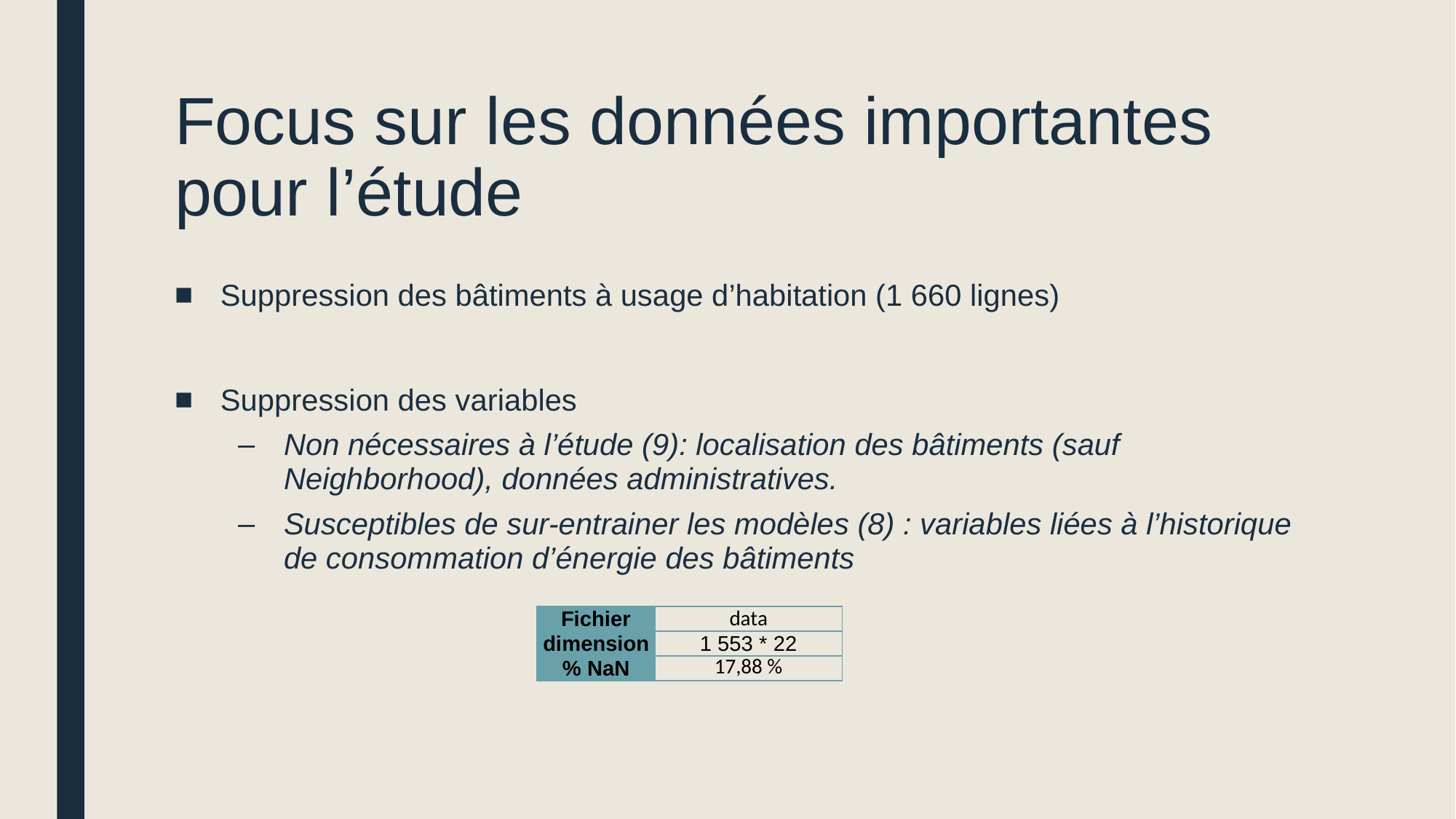

# Focus sur les données importantes pour l’étude
Suppression des bâtiments à usage d’habitation (1 660 lignes)

Suppression des variables
Non nécessaires à l’étude (9): localisation des bâtiments (sauf Neighborhood), données administratives.
Susceptibles de sur-entrainer les modèles (8) : variables liées à l’historique de consommation d’énergie des bâtiments
| Fichier | data |
| --- | --- |
| dimension | 1 553 \* 22 |
| % NaN | 17,88 % |